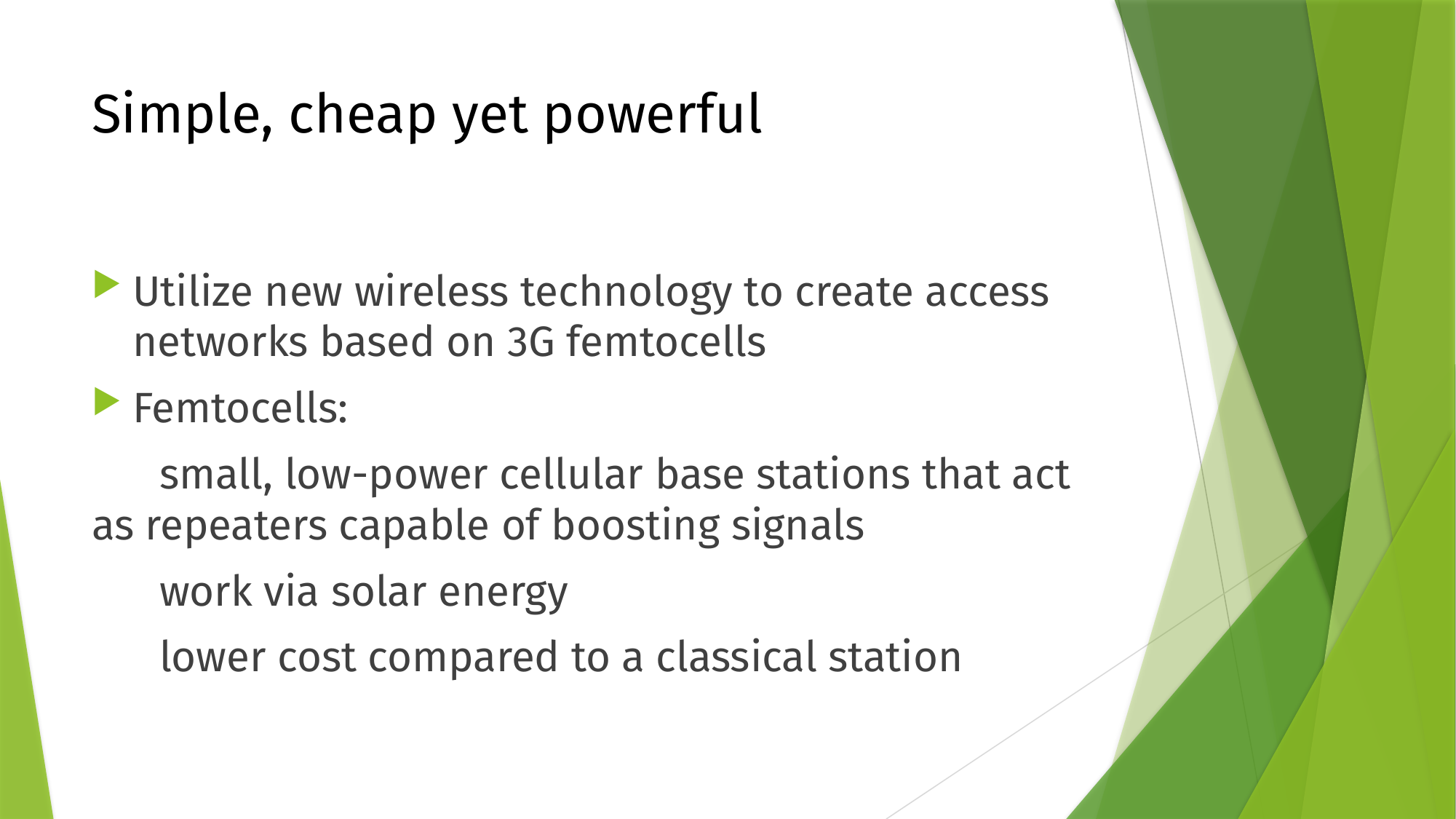

# Simple, cheap yet powerful
Utilize new wireless technology to create access networks based on 3G femtocells
Femtocells:
      small, low-power cellular base stations that act as repeaters capable of boosting signals
      work via solar energy
      lower cost compared to a classical station